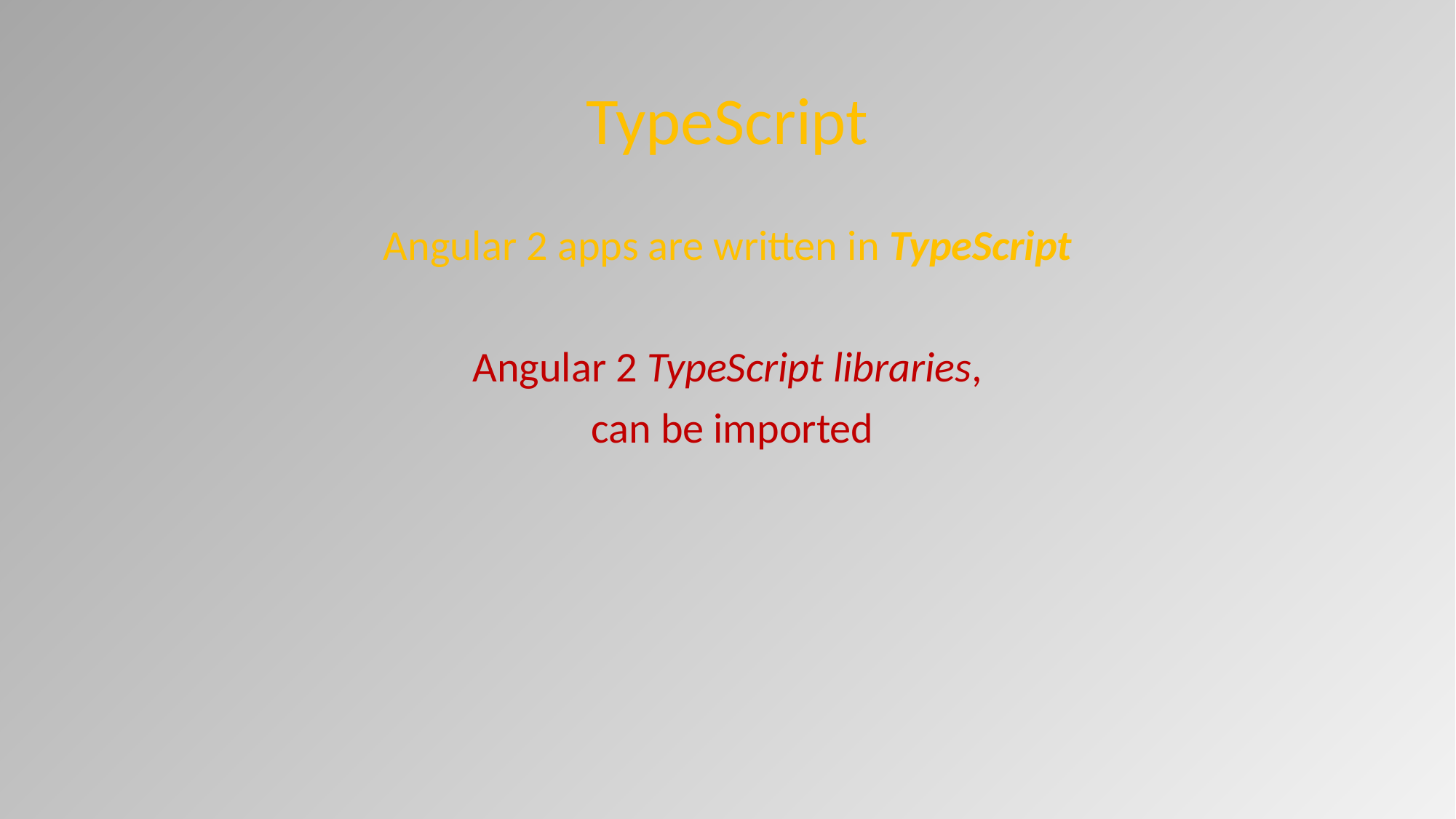

# TypeScript
Angular 2 apps are written in TypeScript

Angular 2 TypeScript libraries,
 can be imported